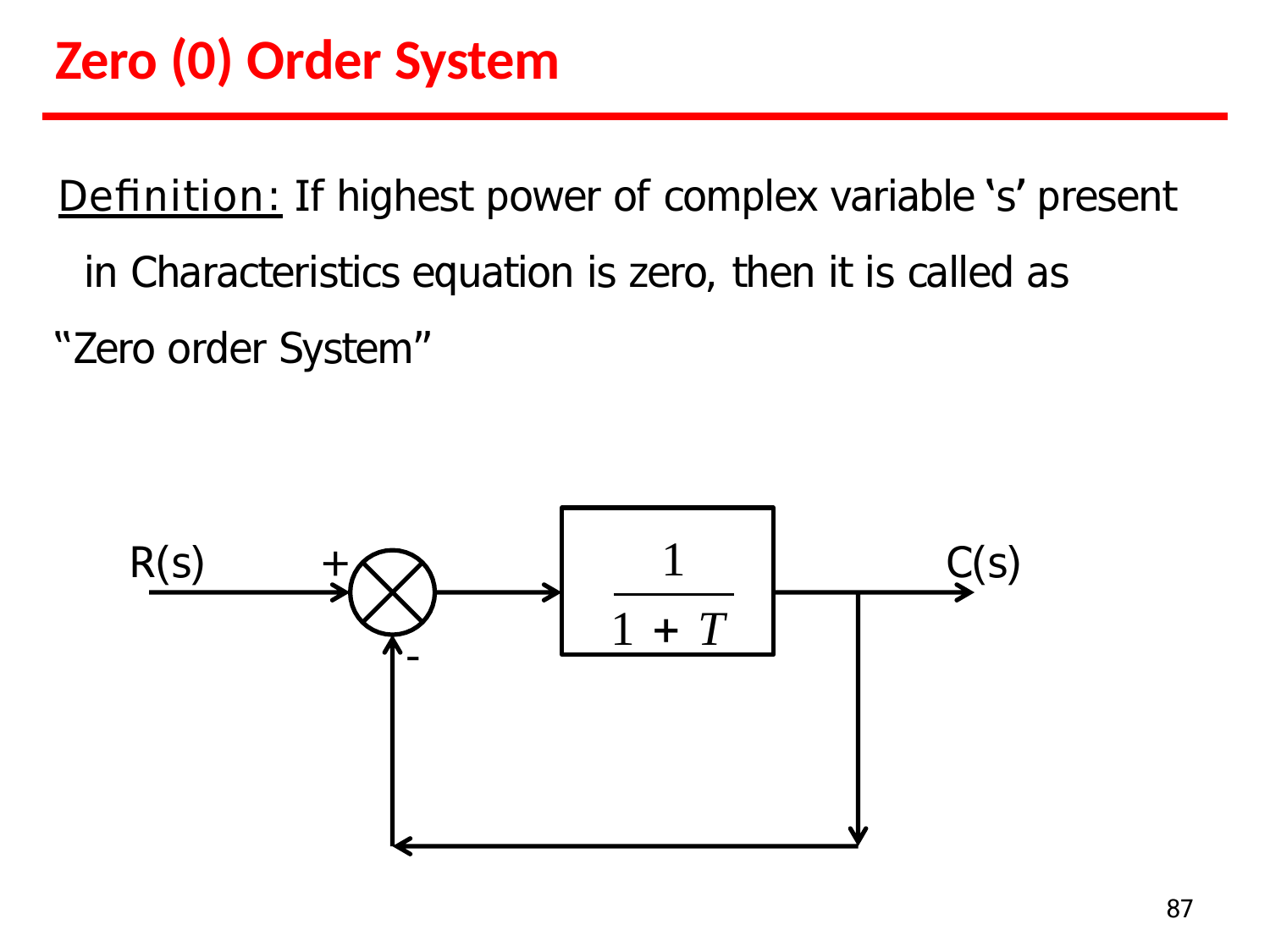

# Zero (0) Order System

Definition: If highest power of complex variable ‘s’ present  in Characteristics equation is zero, then it is called as
“Zero order System”
1
1 + T
R(s)
+
C(s)

-
87